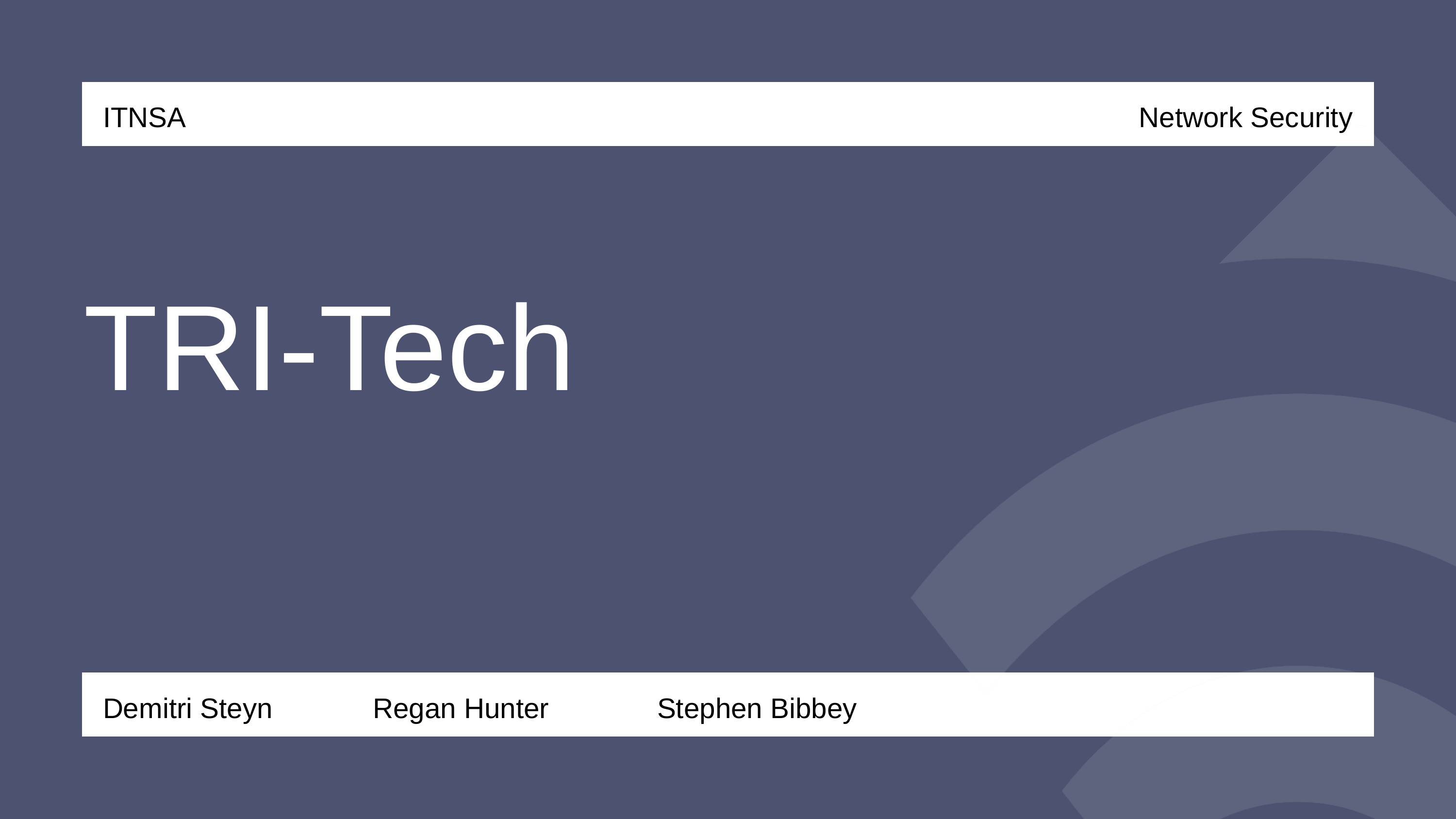

ITNSA
Network Security
TRI-Tech

Demitri Steyn
Regan Hunter
Stephen Bibbey